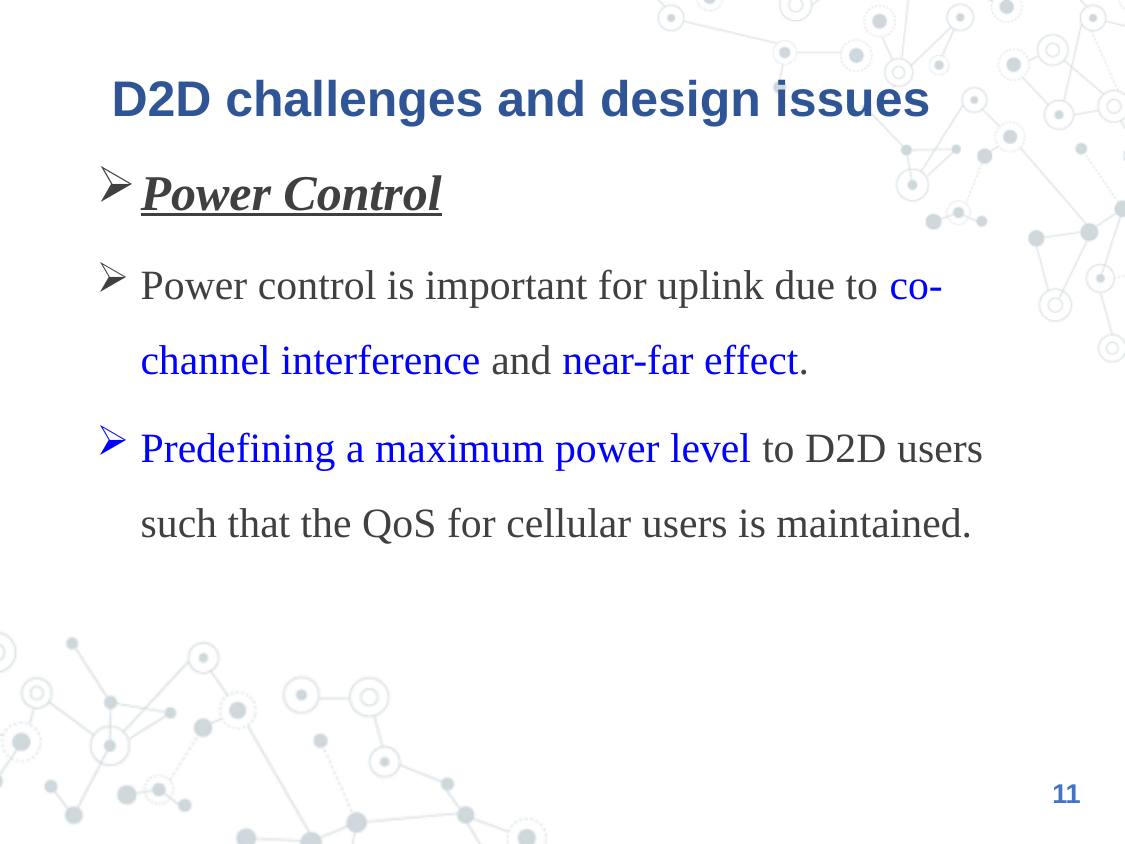

# D2D challenges and design issues
Power Control
Power control is important for uplink due to co-channel interference and near-far effect.
Predefining a maximum power level to D2D users such that the QoS for cellular users is maintained.